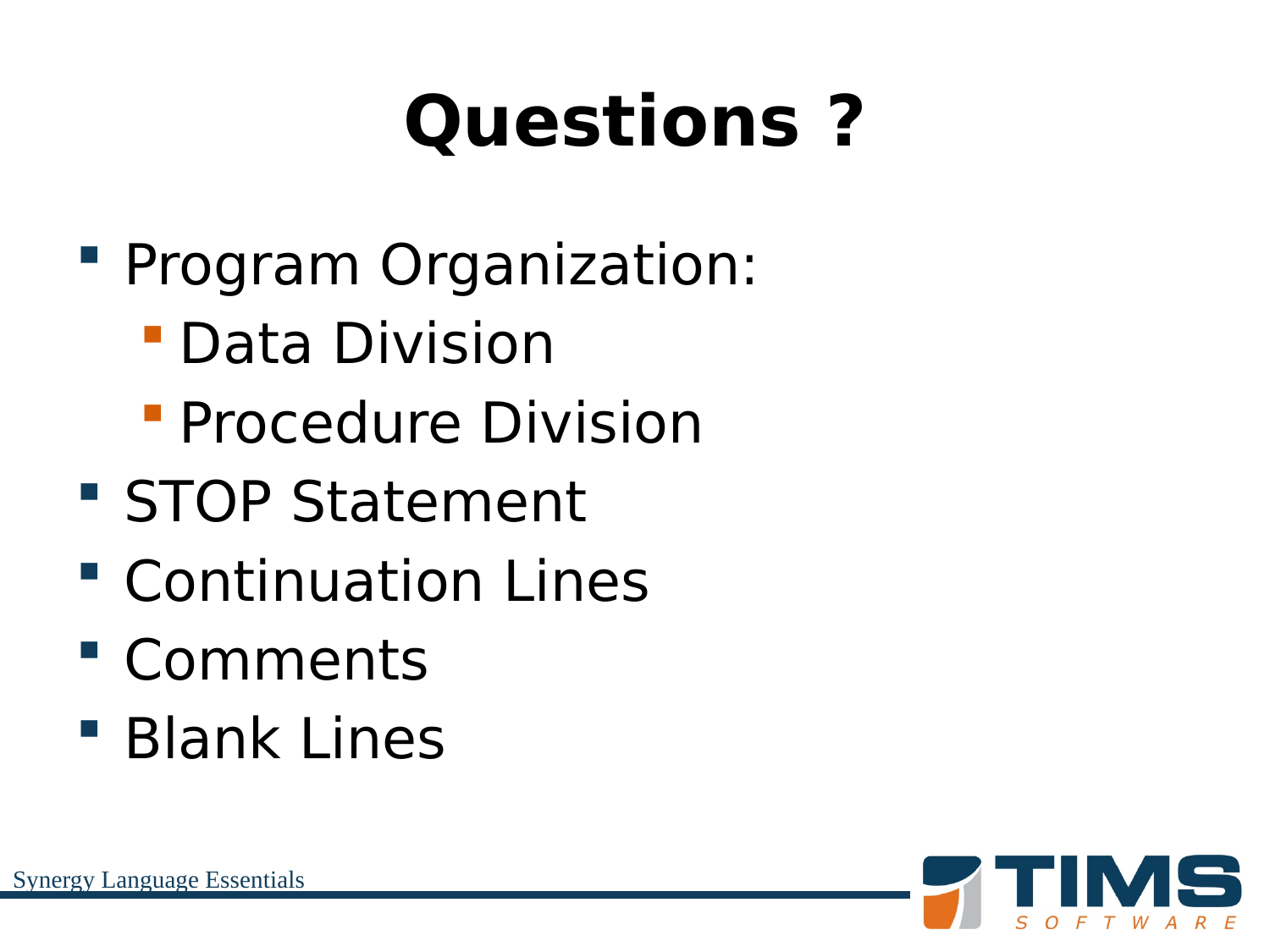

# Questions ?
Program Organization:
Data Division
Procedure Division
STOP Statement
Continuation Lines
Comments
Blank Lines
Synergy Language Essentials